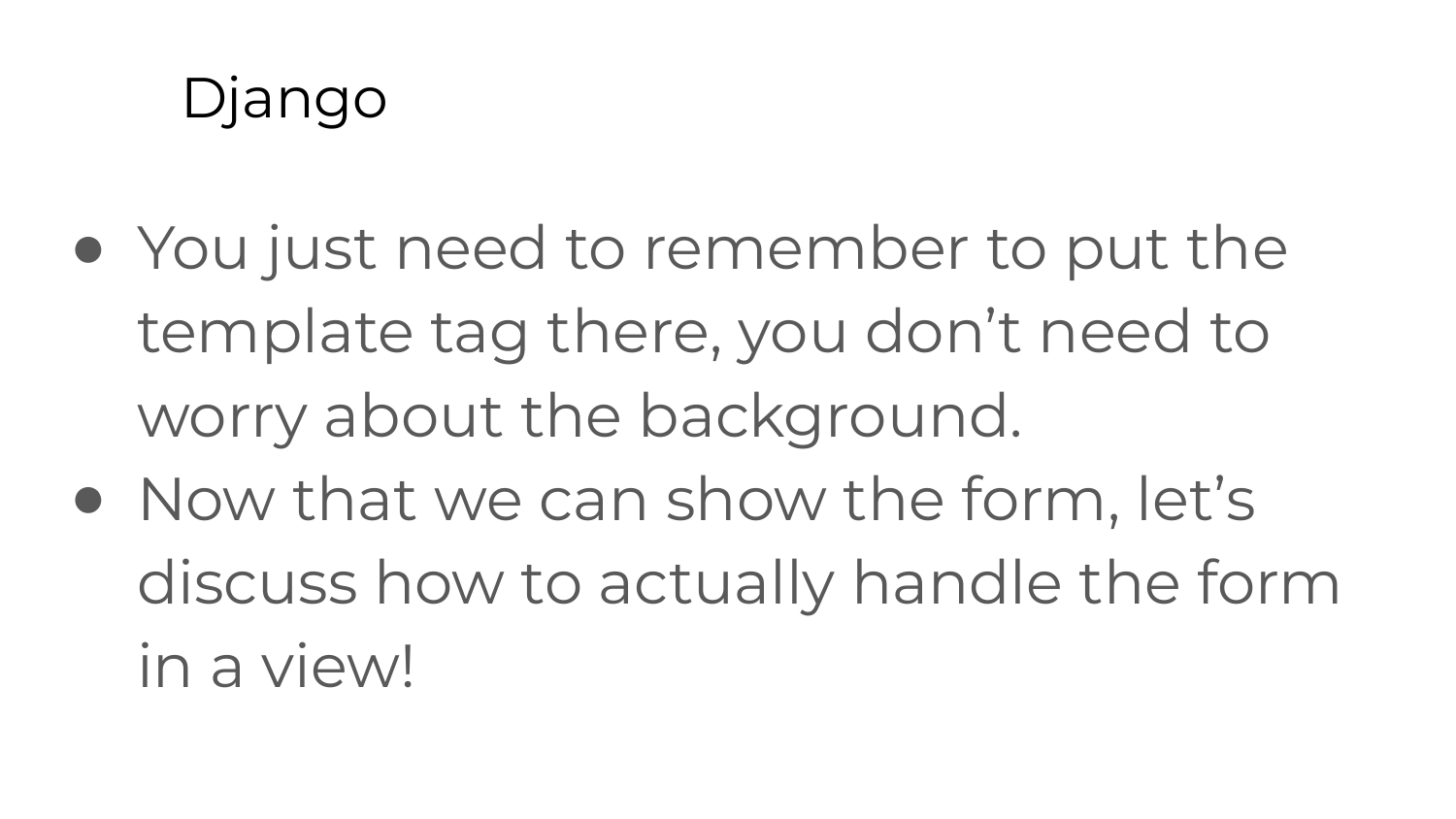

# Django
You just need to remember to put the template tag there, you don’t need to worry about the background.
Now that we can show the form, let’s discuss how to actually handle the form in a view!